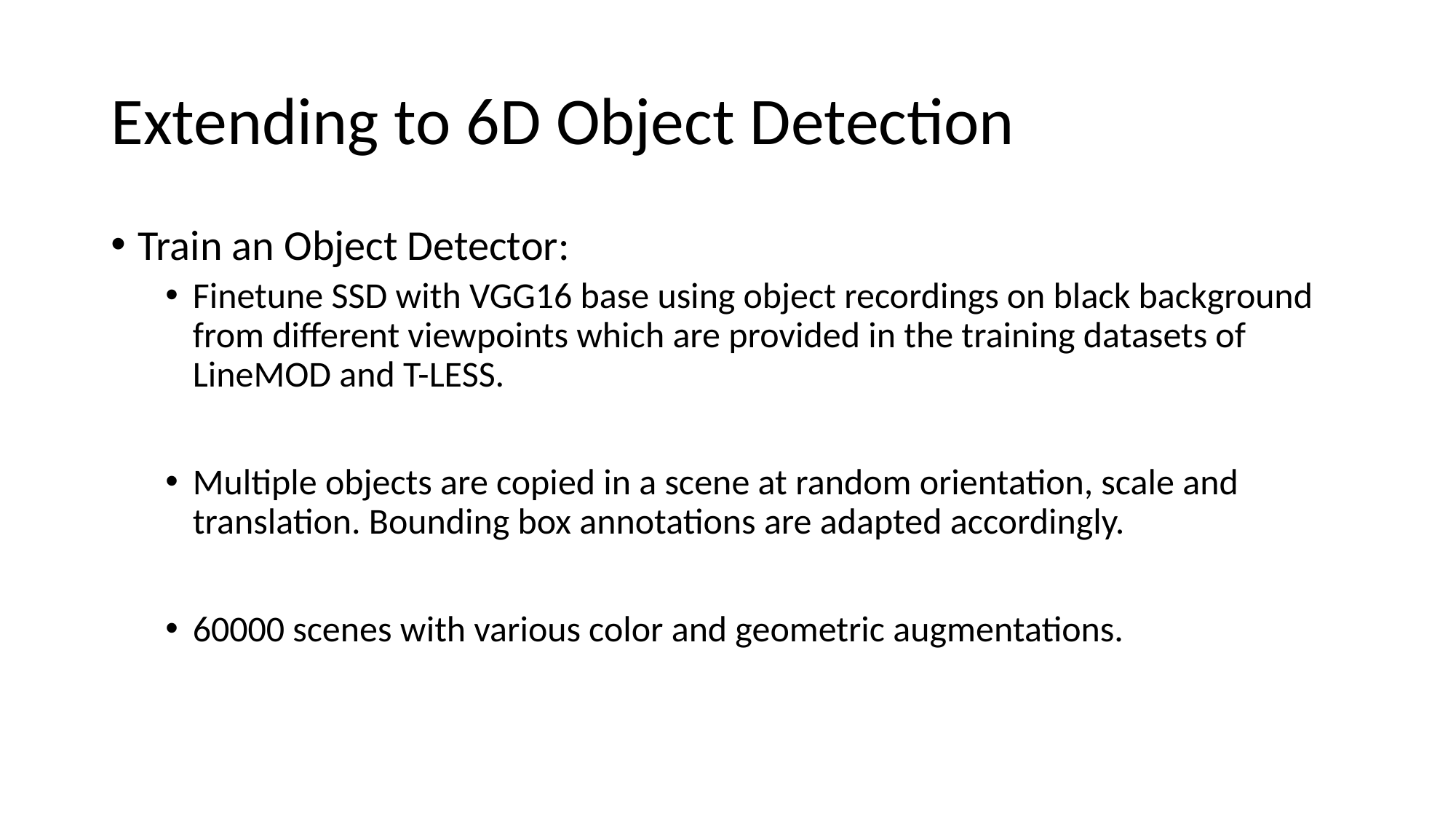

# Extending to 6D Object Detection
Train an Object Detector:
Finetune SSD with VGG16 base using object recordings on black background from different viewpoints which are provided in the training datasets of LineMOD and T-LESS.

Multiple objects are copied in a scene at random orientation, scale and translation. Bounding box annotations are adapted accordingly.

60000 scenes with various color and geometric augmentations.